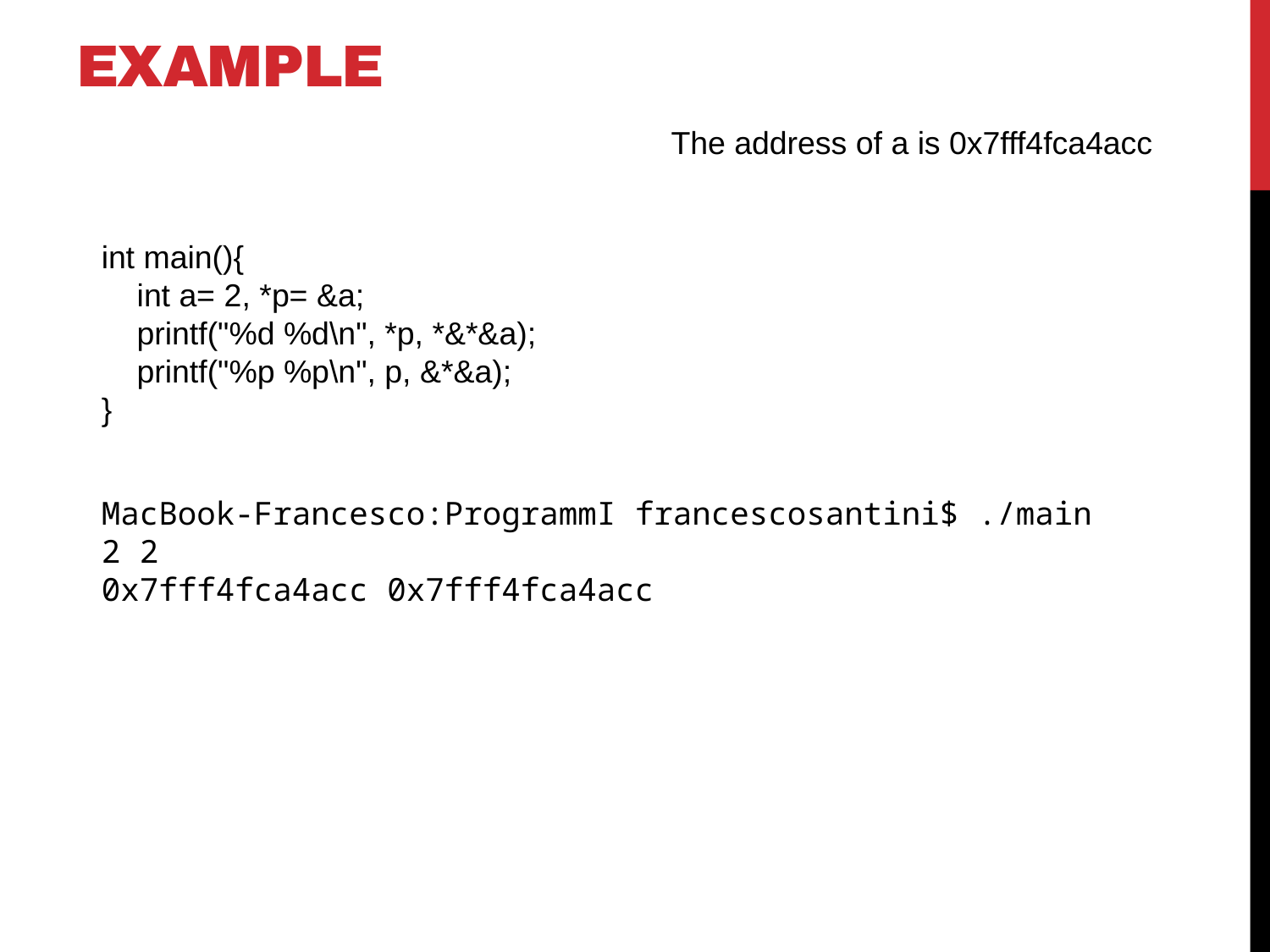

# example
The address of a is 0x7fff4fca4acc
int main(){
    int a= 2, *p= &a;
    printf("%d %d\n", *p, *&*&a);
    printf("%p %p\n", p, &*&a);
}
MacBook-Francesco:ProgrammI francescosantini$ ./main
2 2
0x7fff4fca4acc 0x7fff4fca4acc